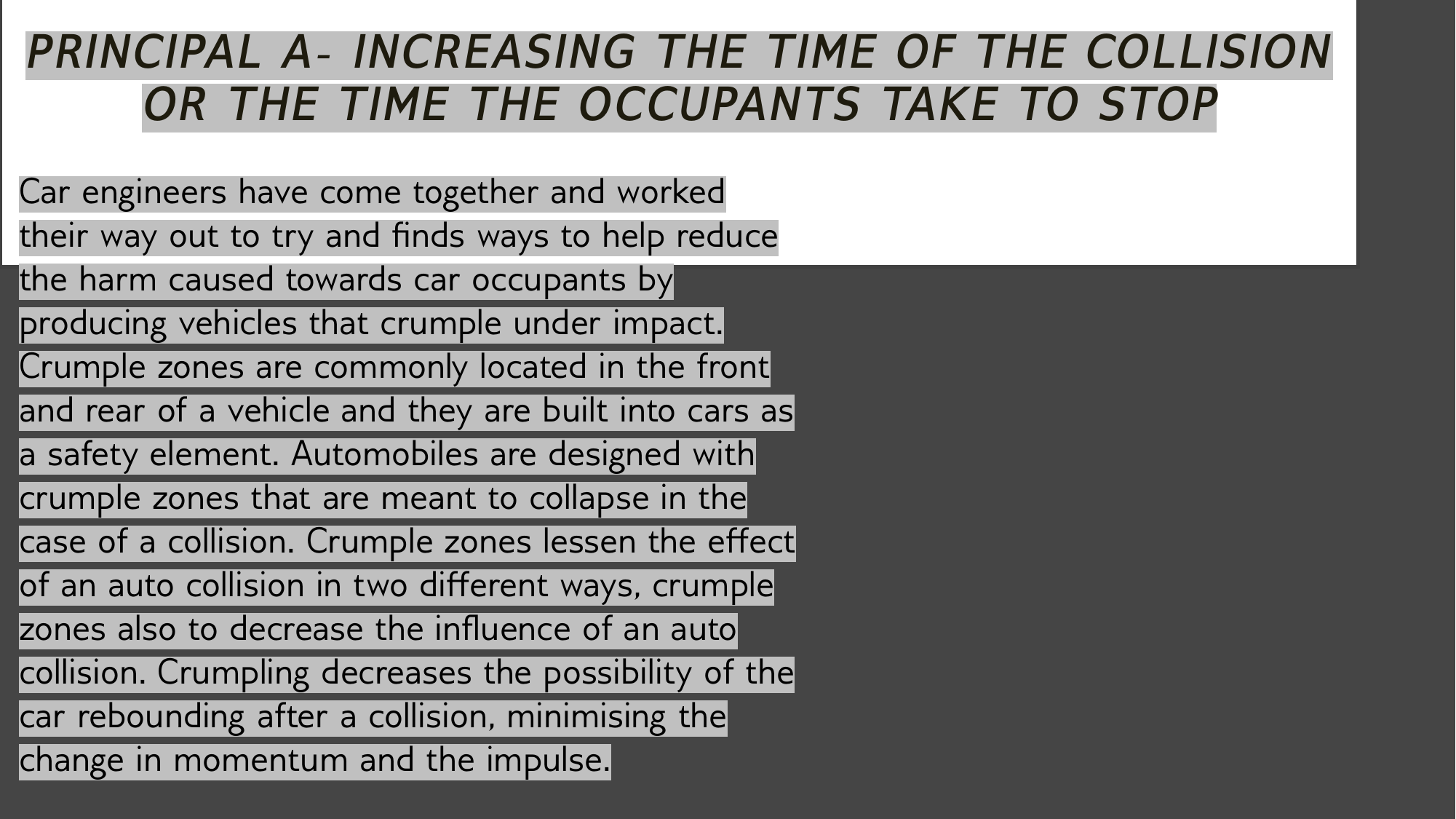

# Principal A- Increasing the time of the collision or the time the occupants take to stop
Car engineers have come together and worked their way out to try and finds ways to help reduce the harm caused towards car occupants by producing vehicles that crumple under impact. Crumple zones are commonly located in the front and rear of a vehicle and they are built into cars as a safety element. Automobiles are designed with crumple zones that are meant to collapse in the case of a collision. Crumple zones lessen the effect of an auto collision in two different ways, crumple zones also to decrease the influence of an auto collision. Crumpling decreases the possibility of the car rebounding after a collision, minimising the change in momentum and the impulse.